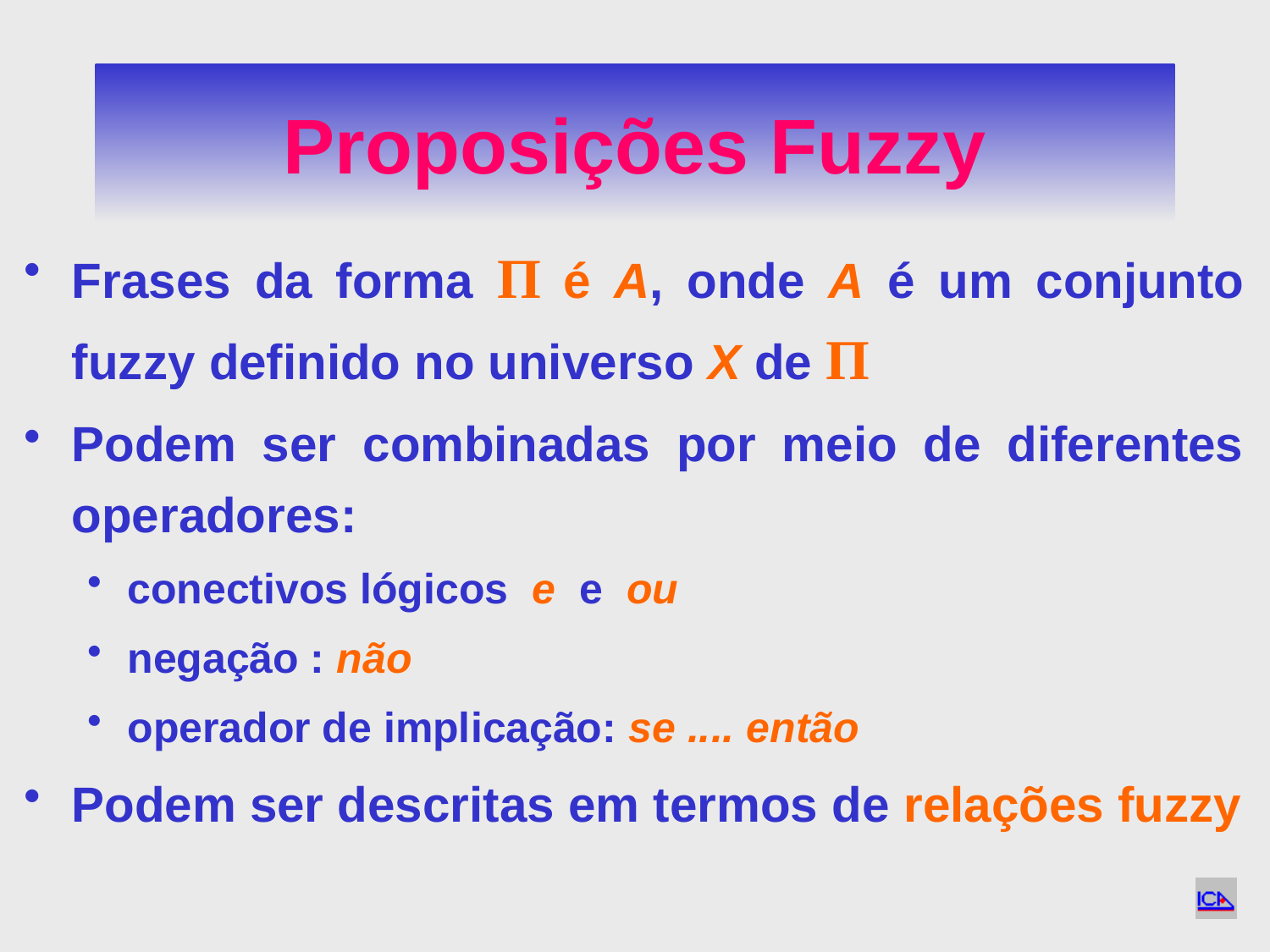

# Proposições Fuzzy
Frases da forma Π é A, onde A é um conjunto fuzzy definido no universo X de Π
Podem ser combinadas por meio de diferentes operadores:
conectivos lógicos  e  e  ou
negação : não
operador de implicação: se .... então
Podem ser descritas em termos de relações fuzzy